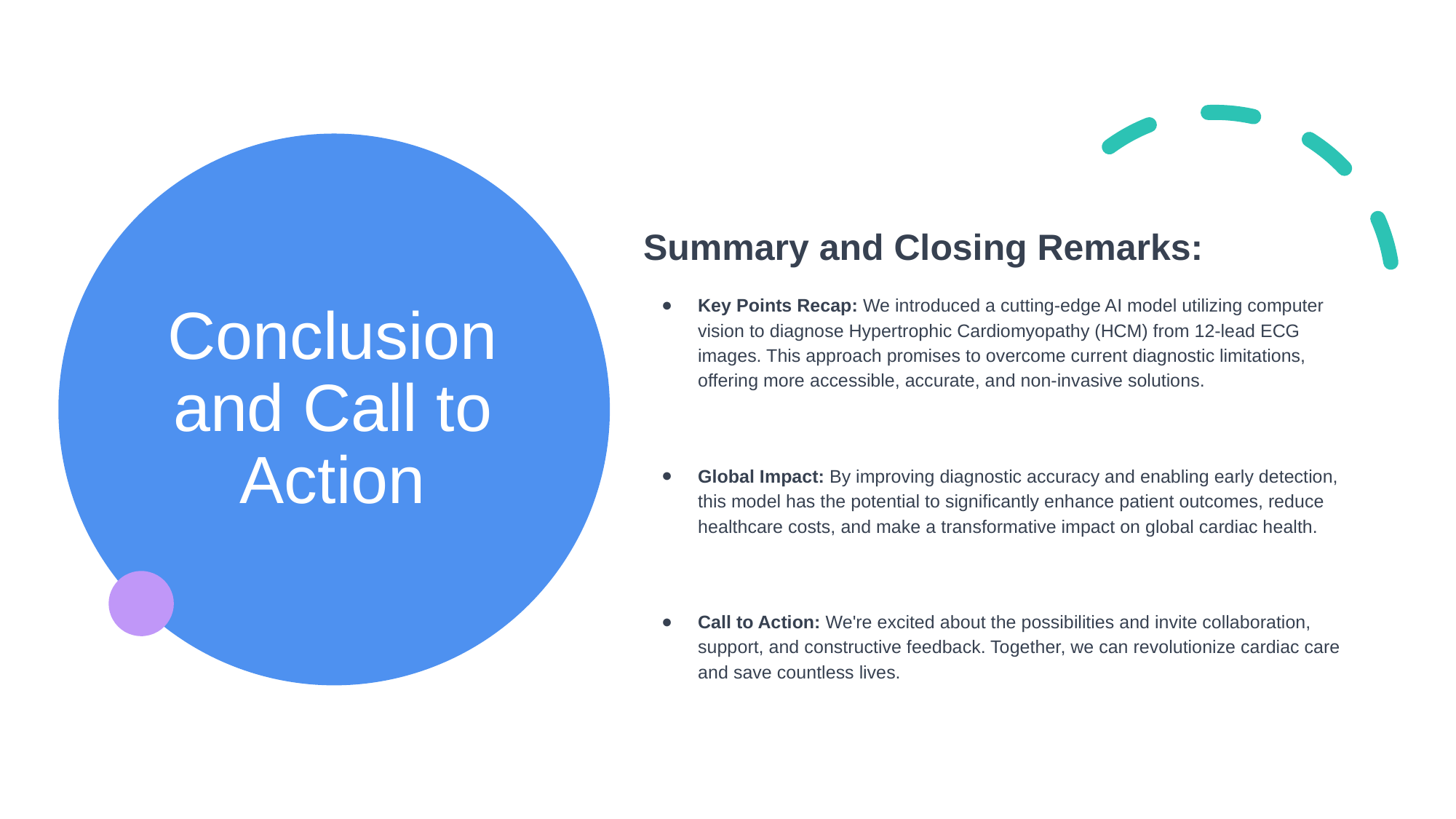

# Conclusion and Call to Action
Summary and Closing Remarks:
Key Points Recap: We introduced a cutting-edge AI model utilizing computer vision to diagnose Hypertrophic Cardiomyopathy (HCM) from 12-lead ECG images. This approach promises to overcome current diagnostic limitations, offering more accessible, accurate, and non-invasive solutions.

Global Impact: By improving diagnostic accuracy and enabling early detection, this model has the potential to significantly enhance patient outcomes, reduce healthcare costs, and make a transformative impact on global cardiac health.

Call to Action: We're excited about the possibilities and invite collaboration, support, and constructive feedback. Together, we can revolutionize cardiac care and save countless lives.